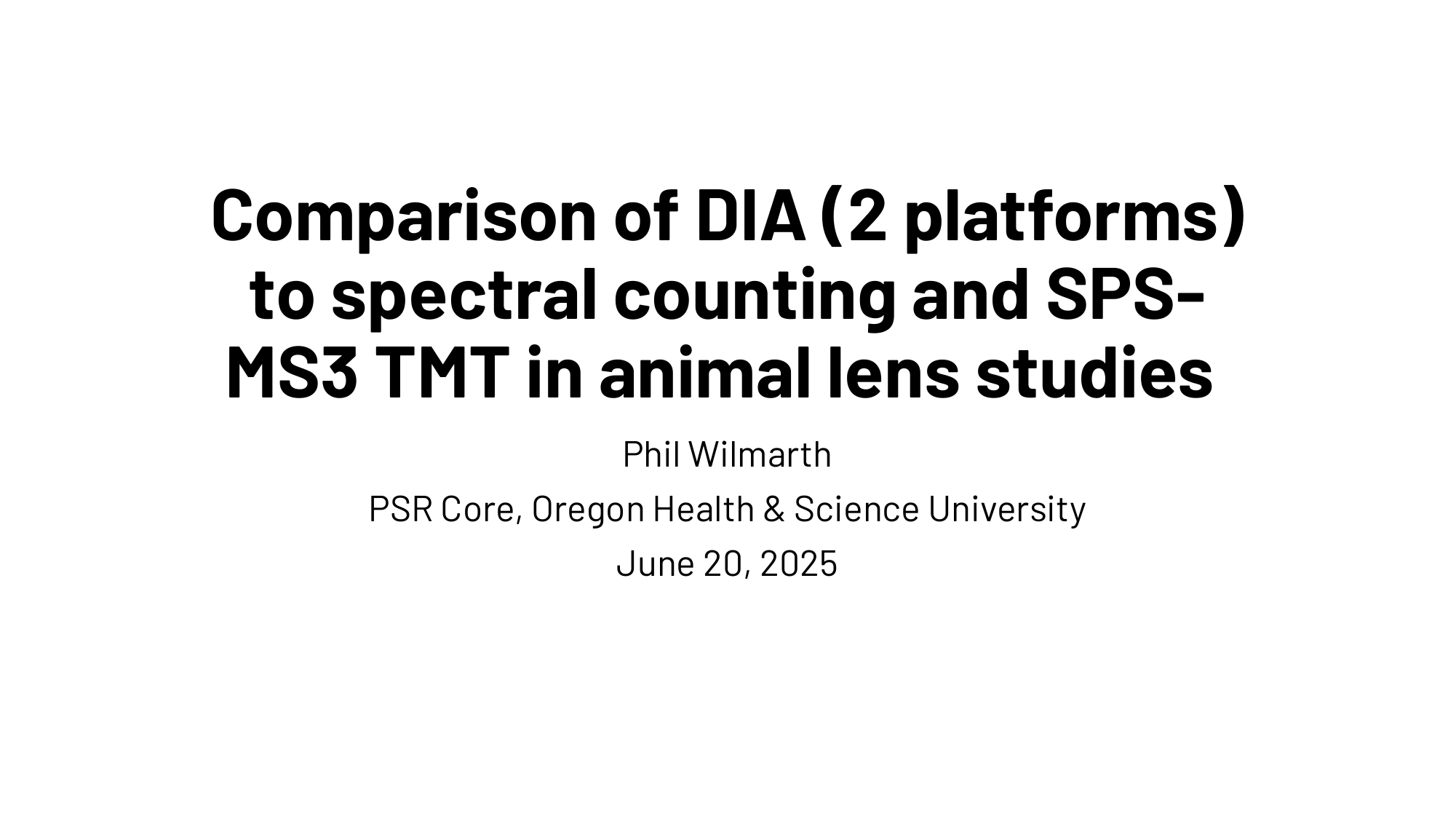

# Comparison of DIA (2 platforms) to spectral counting and SPS-MS3 TMT in animal lens studies
Phil Wilmarth
PSR Core, Oregon Health & Science University
June 20, 2025